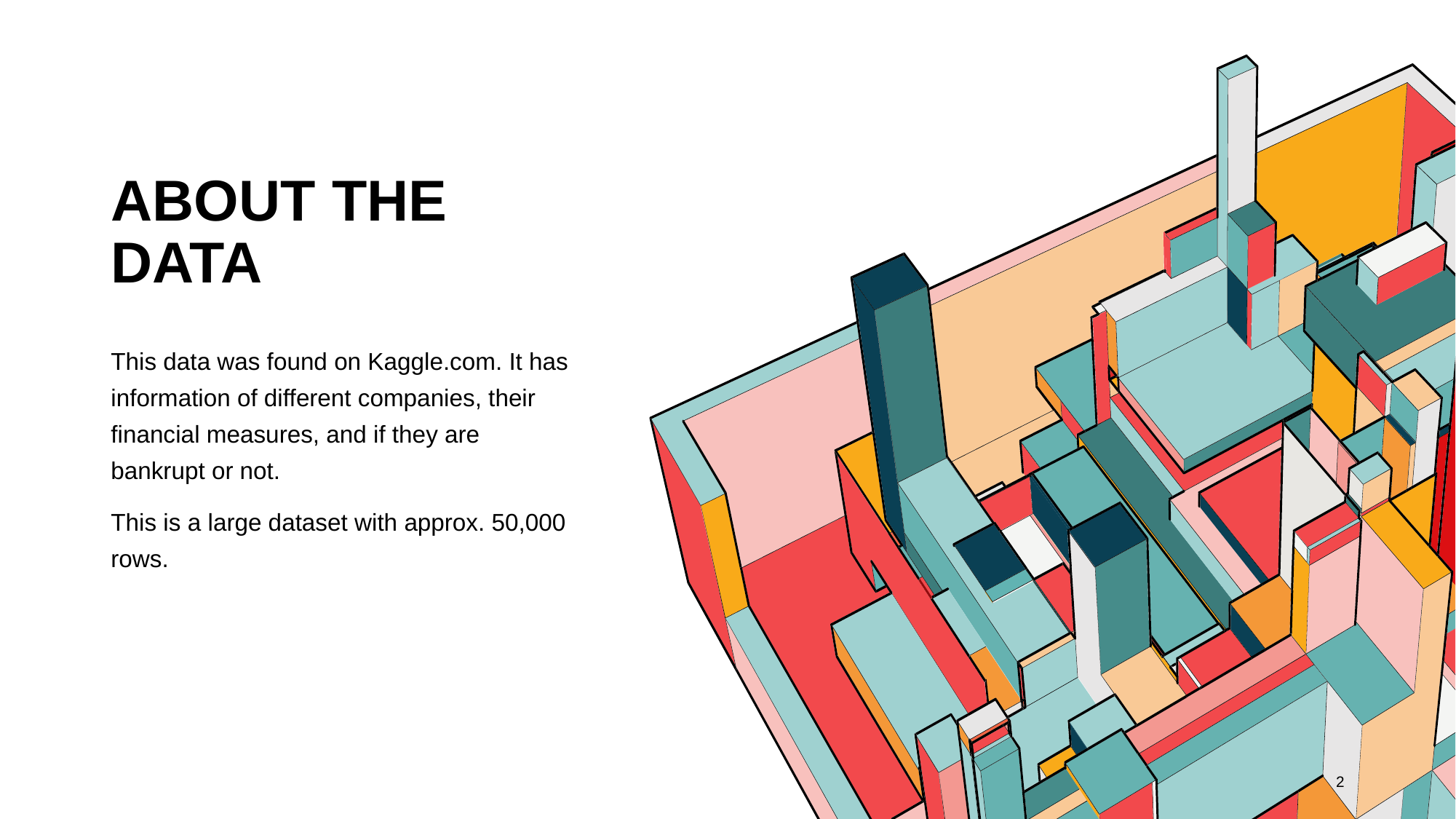

# About the Data
This data was found on Kaggle.com. It has information of different companies, their financial measures, and if they are bankrupt or not.
This is a large dataset with approx. 50,000 rows.
2